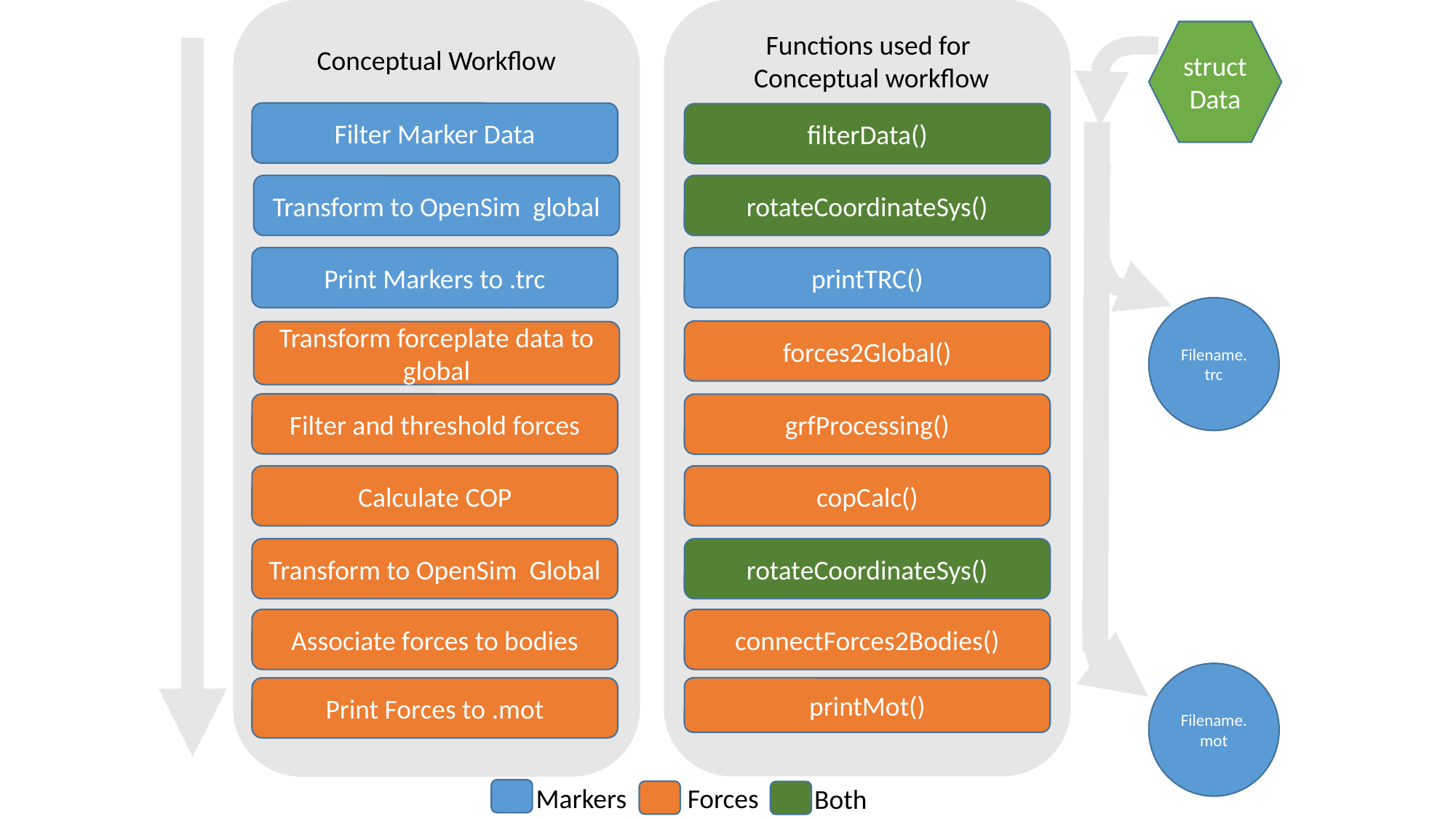

Functions used for
Conceptual workflow
Conceptual Workflow
Filter Marker Data
filterData()
Transform to OpenSim  global
rotateCoordinateSys()
Print Markers to .trc
printTRC()
forces2Global()
Transform forceplate data to global
Filter and threshold forces
grfProcessing()
Calculate COP
copCalc()
Transform to OpenSim  Global
rotateCoordinateSys()
Associate forces to bodies
connectForces2Bodies()
printMot()
Print Forces to .mot
Markers

Forces

Both

structData

Filename.trc

Filename.mot